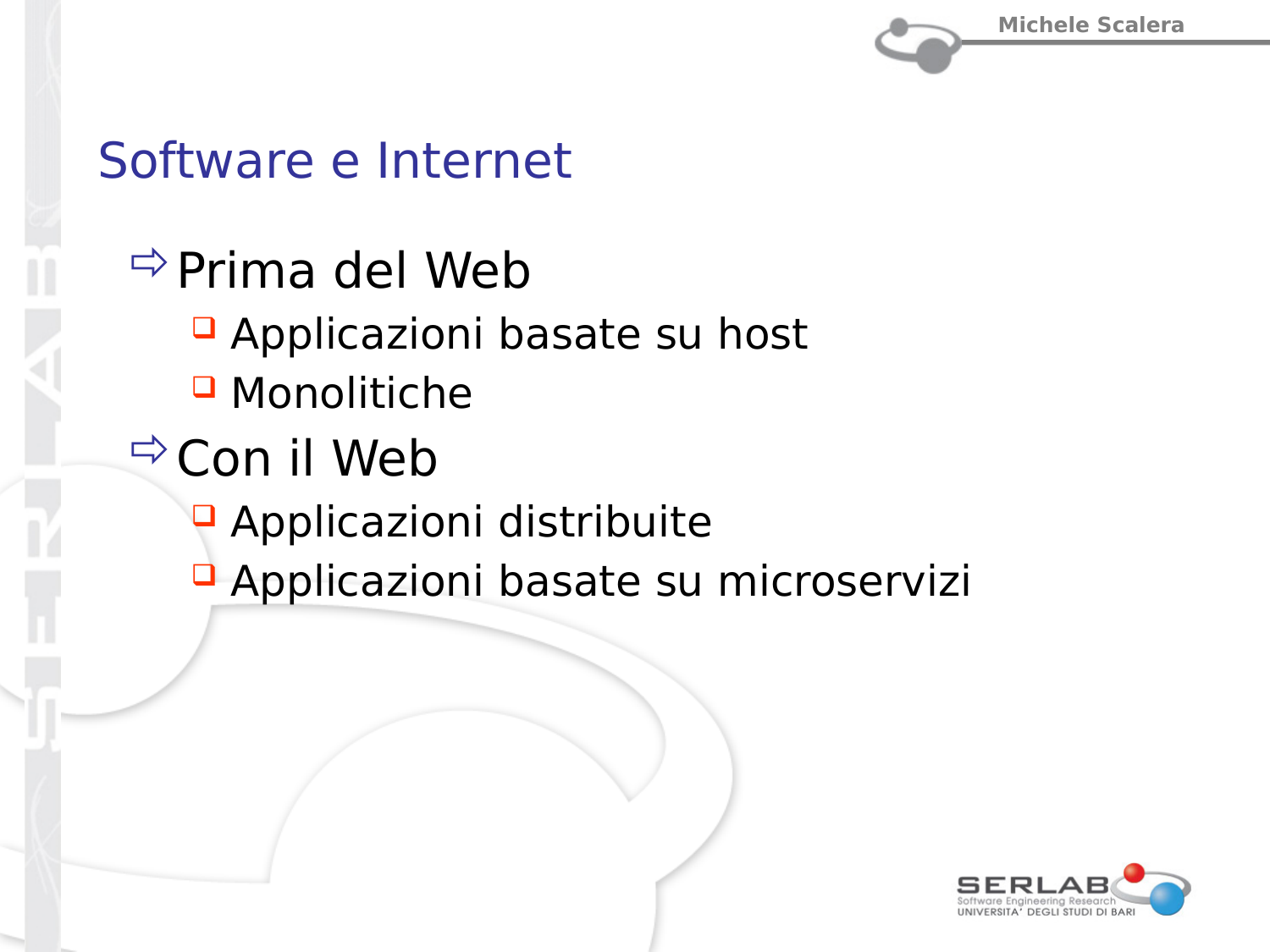

# Software e Internet
Prima del Web
Applicazioni basate su host
Monolitiche
Con il Web
Applicazioni distribuite
Applicazioni basate su microservizi